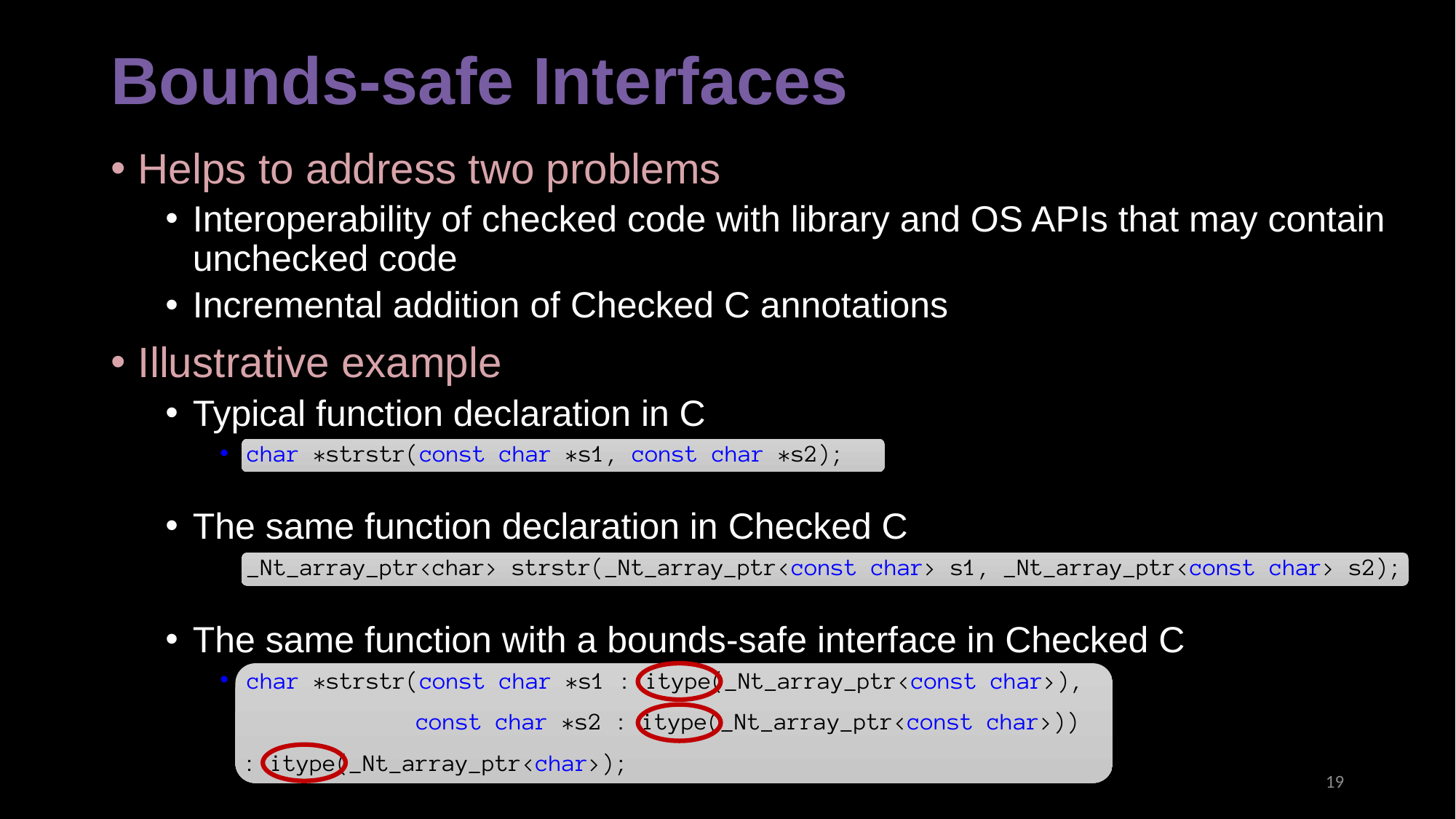

# Bounds-safe Interfaces
Helps to address two problems
Interoperability of checked code with library and OS APIs that may contain unchecked code
Incremental addition of Checked C annotations
Illustrative example
Typical function declaration in C
char *strstr(const char *s1, const char *s2);
The same function declaration in Checked C
_Nt_array_ptr<char> strstr(_Nt_array_ptr<const char> s1, _Nt_array_ptr<const char> s2);
The same function with a bounds-safe interface in Checked C
char *strstr(const char *s1 : itype(_Nt_array_ptr<const char>),
                       const char *s2 : itype(_Nt_array_ptr<const char>))
          : itype(_Nt_array_ptr<char>);

19